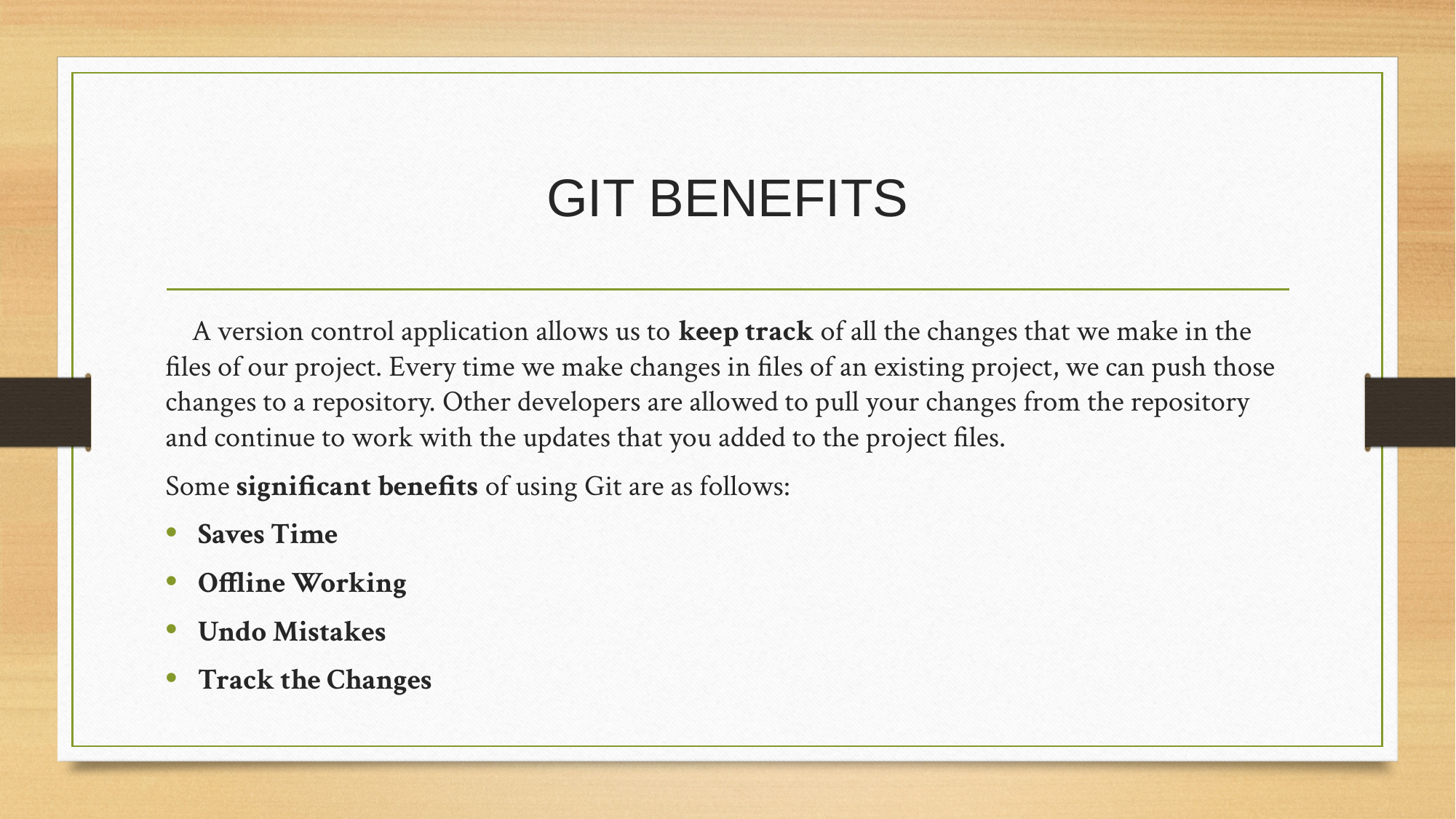

# GIT BENEFITS
    A version control application allows us to keep track of all the changes that we make in the files of our project. Every time we make changes in files of an existing project, we can push those changes to a repository. Other developers are allowed to pull your changes from the repository and continue to work with the updates that you added to the project files.
Some significant benefits of using Git are as follows:
Saves Time
Offline Working
Undo Mistakes
Track the Changes